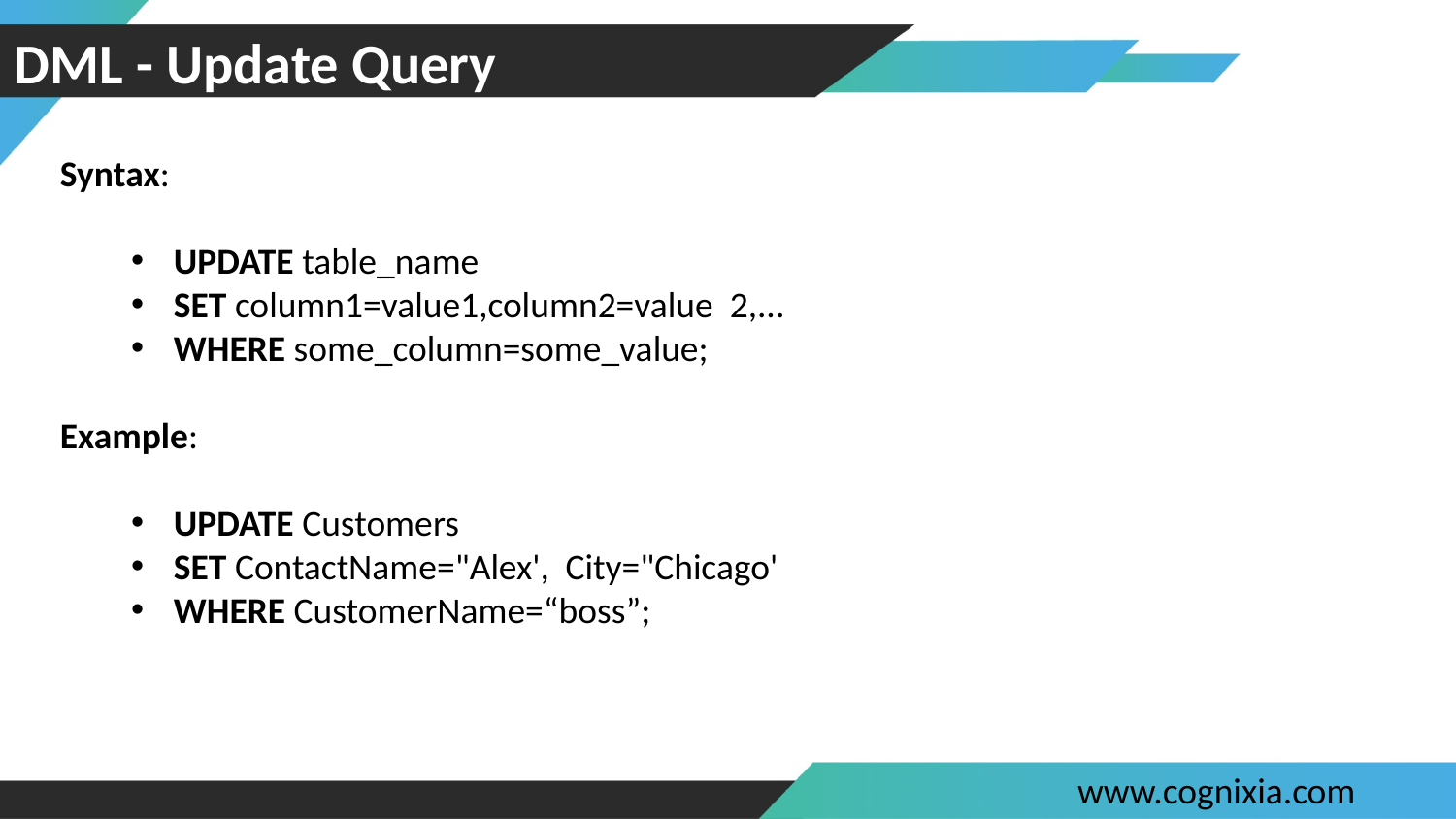

# DML - Update Query

Syntax:

UPDATE table_name
SET column1=value1,column2=value  2,...
WHERE some_column=some_value;

Example:

UPDATE Customers
SET ContactName="Alex',  City="Chicago'
WHERE CustomerName=“boss”;